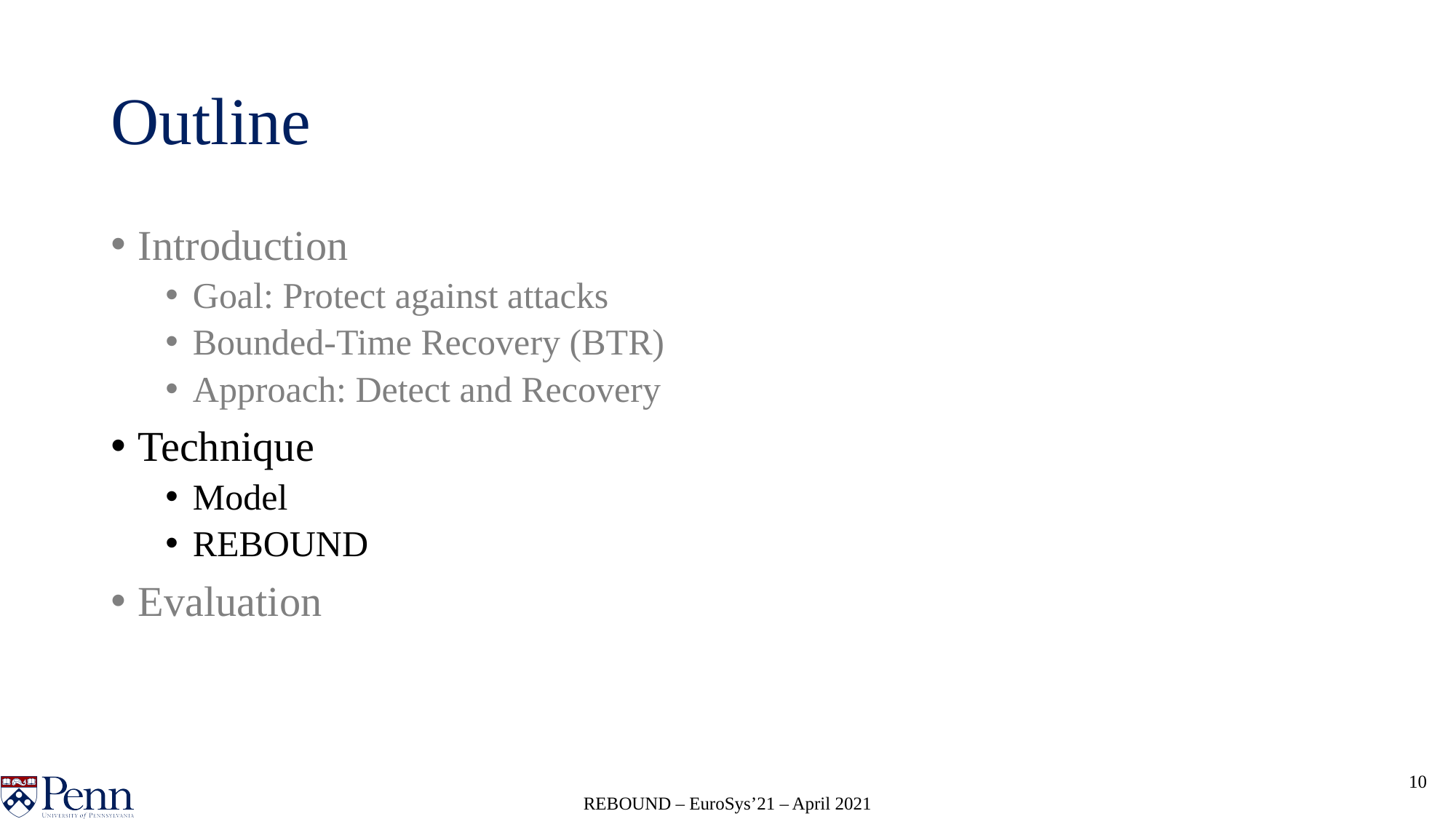

# Outline
Introduction
Goal: Protect against attacks
Bounded-Time Recovery (BTR)
Approach: Detect and Recovery
Technique
Model
REBOUND
Evaluation
10
REBOUND – EuroSys’21 – April 2021